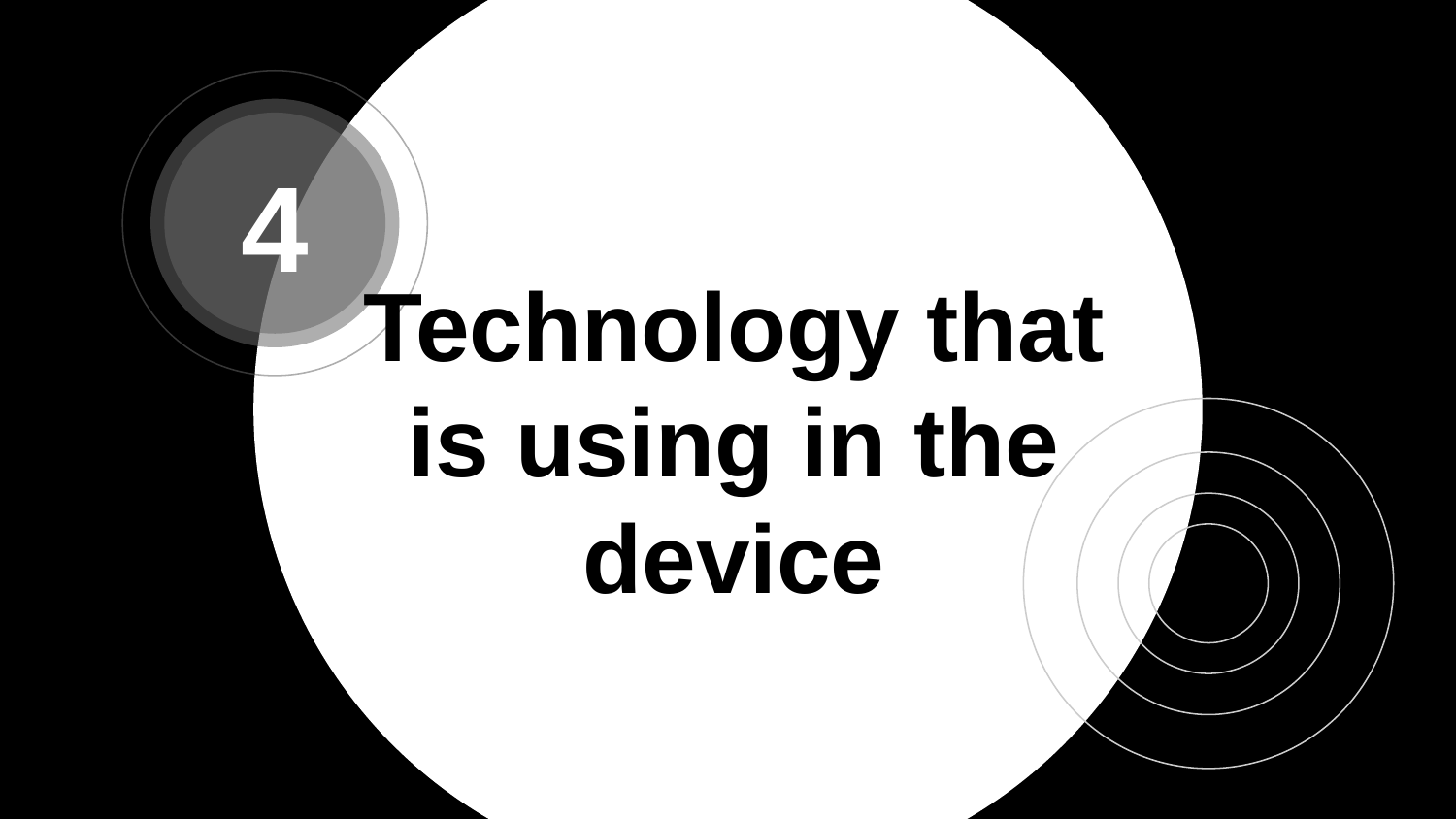

4
# Technology that is using in the device